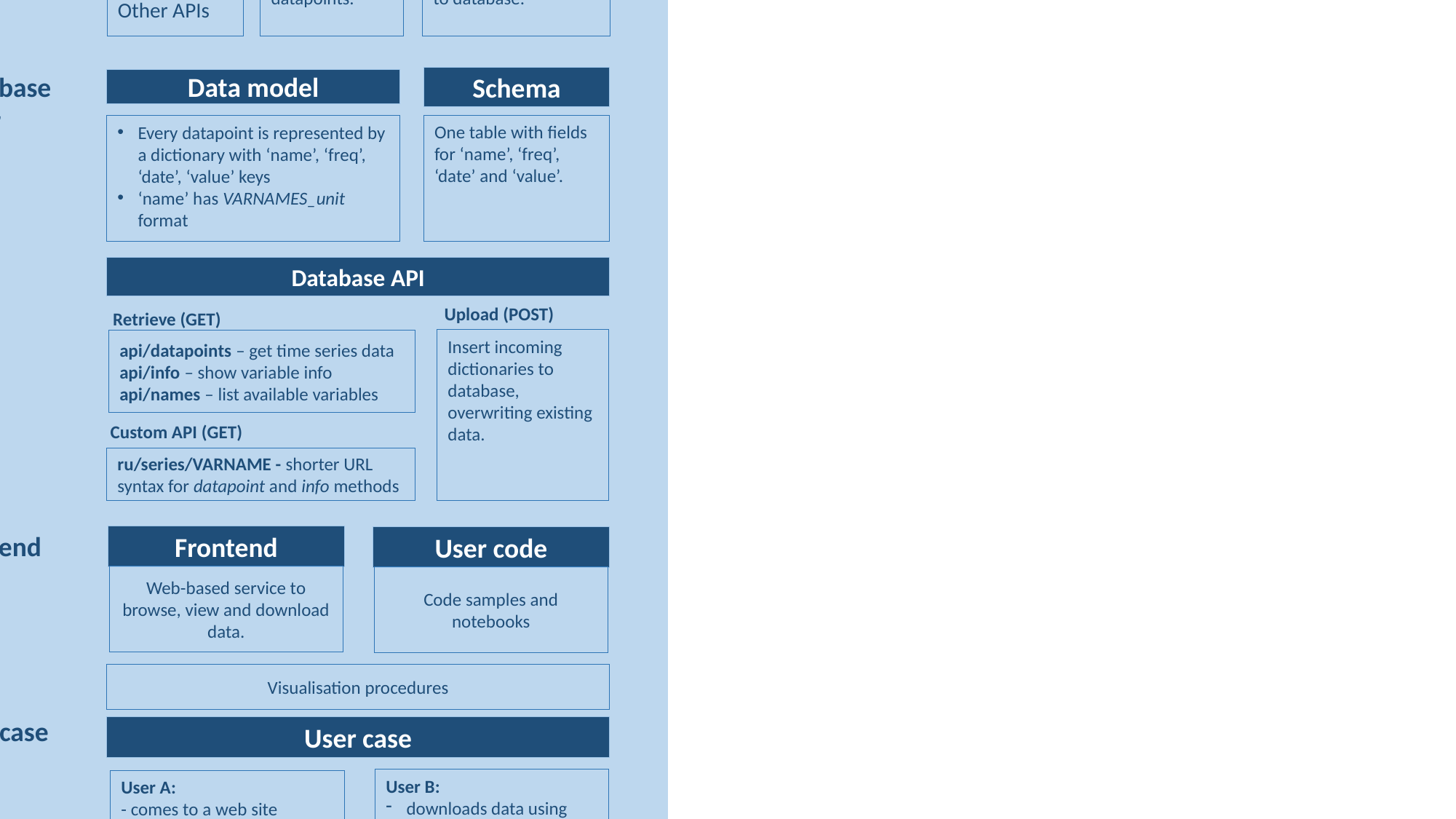

Minikep data pipeline
Extraction layer
Scheduler
Parsers
Sources
Run parsers periodically and upload parser output to database.
Collect data from sources and extract datapoints.
Statics files
Other APIs
Database
layer
Schema
Data model
One table with fields for ‘name’, ‘freq’, ‘date’ and ‘value’.
Every datapoint is represented by a dictionary with ‘name’, ‘freq’, ‘date’, ‘value’ keys
‘name’ has VARNAMES_unit format
Database API
Upload (POST)
Retrieve (GET)
Insert incoming dictionaries to database, overwriting existing data.
api/datapoints – get time series data
api/info – show variable info
api/names – list available variables
Custom API (GET)
ru/series/VARNAME - shorter URL syntax for datapoint and info methods
Frontend layer
Frontend
User code
Web-based service to browse, view and download data.
Code samples and notebooks
Visualisation procedures
User case
User case
User B:
downloads data using pandas or R
draws charts
makes models
publishes notebook or report
User A:
- comes to a web site
- selects a variable
- views the chart
- reads variable info
- downloads data locally
- shares chart on FB
Not shown: data integrity checks, data transformations, variable naming enforcement, variable descriptions.
Last edited: November 4, 2017